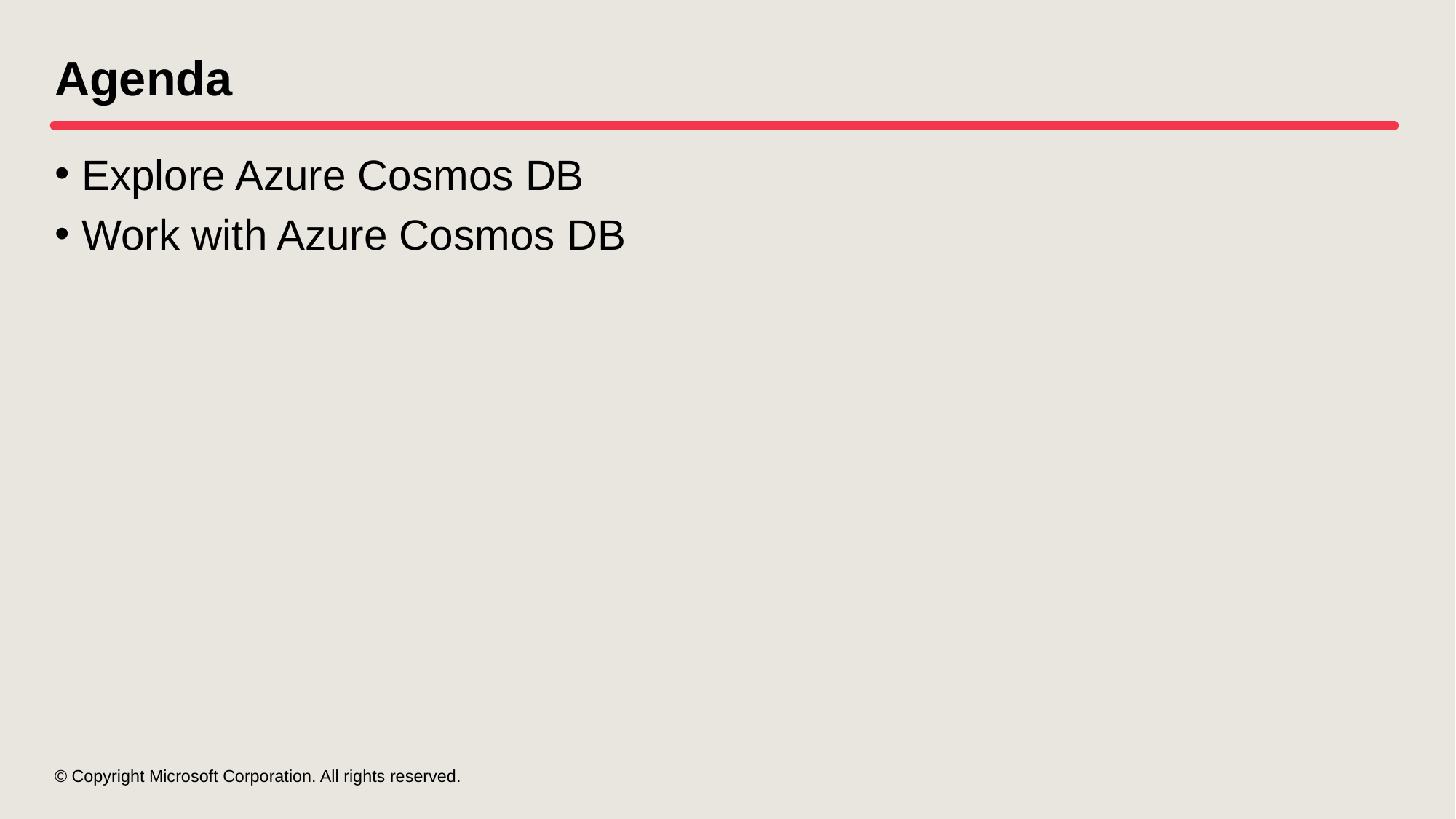

# Agenda
Explore Azure Cosmos DB
Work with Azure Cosmos DB